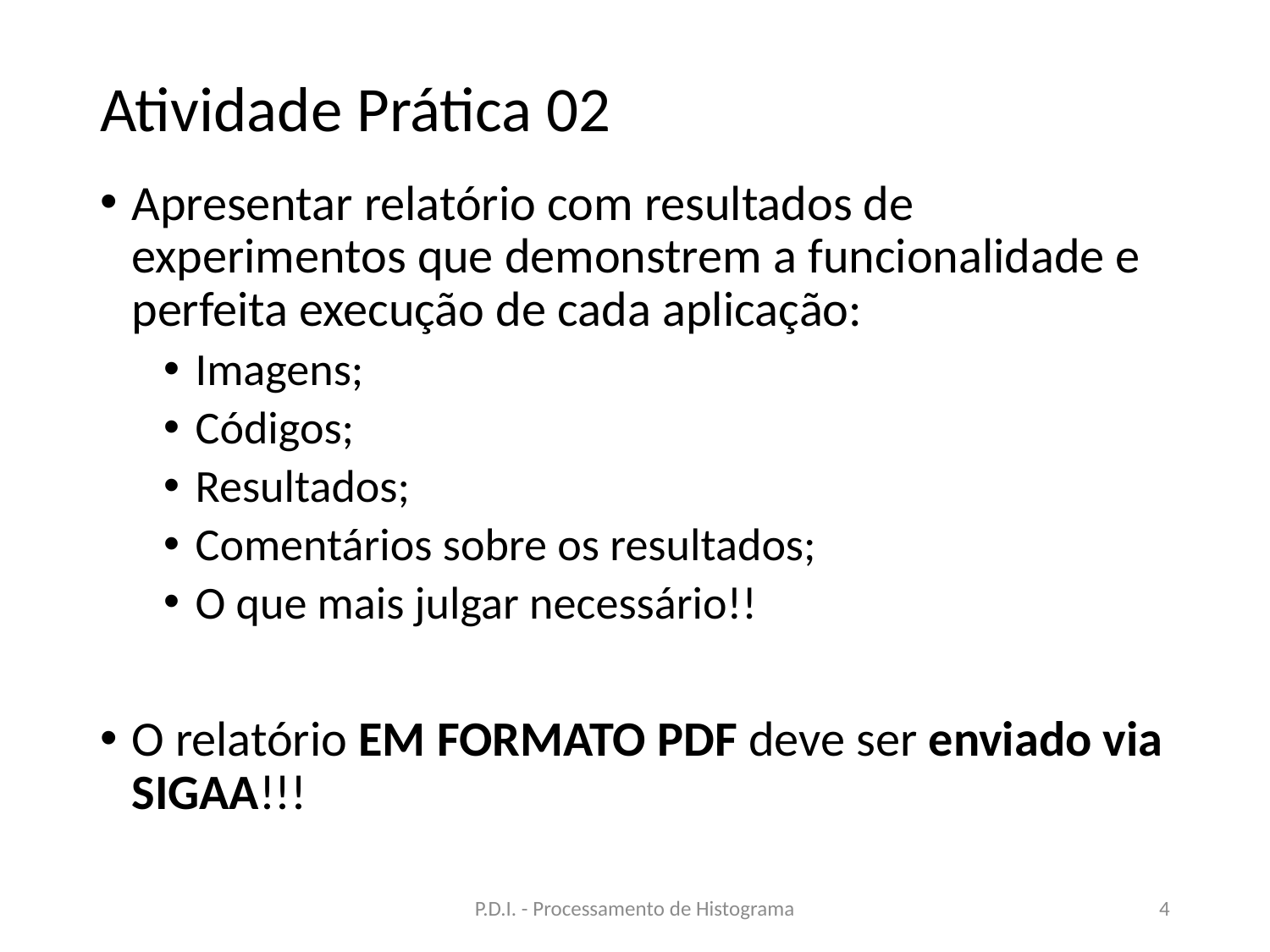

# Atividade Prática 02
Apresentar relatório com resultados de experimentos que demonstrem a funcionalidade e perfeita execução de cada aplicação:
Imagens;
Códigos;
Resultados;
Comentários sobre os resultados;
O que mais julgar necessário!!

O relatório EM FORMATO PDF deve ser enviado via SIGAA!!!

P.D.I. - Processamento de Histograma
4